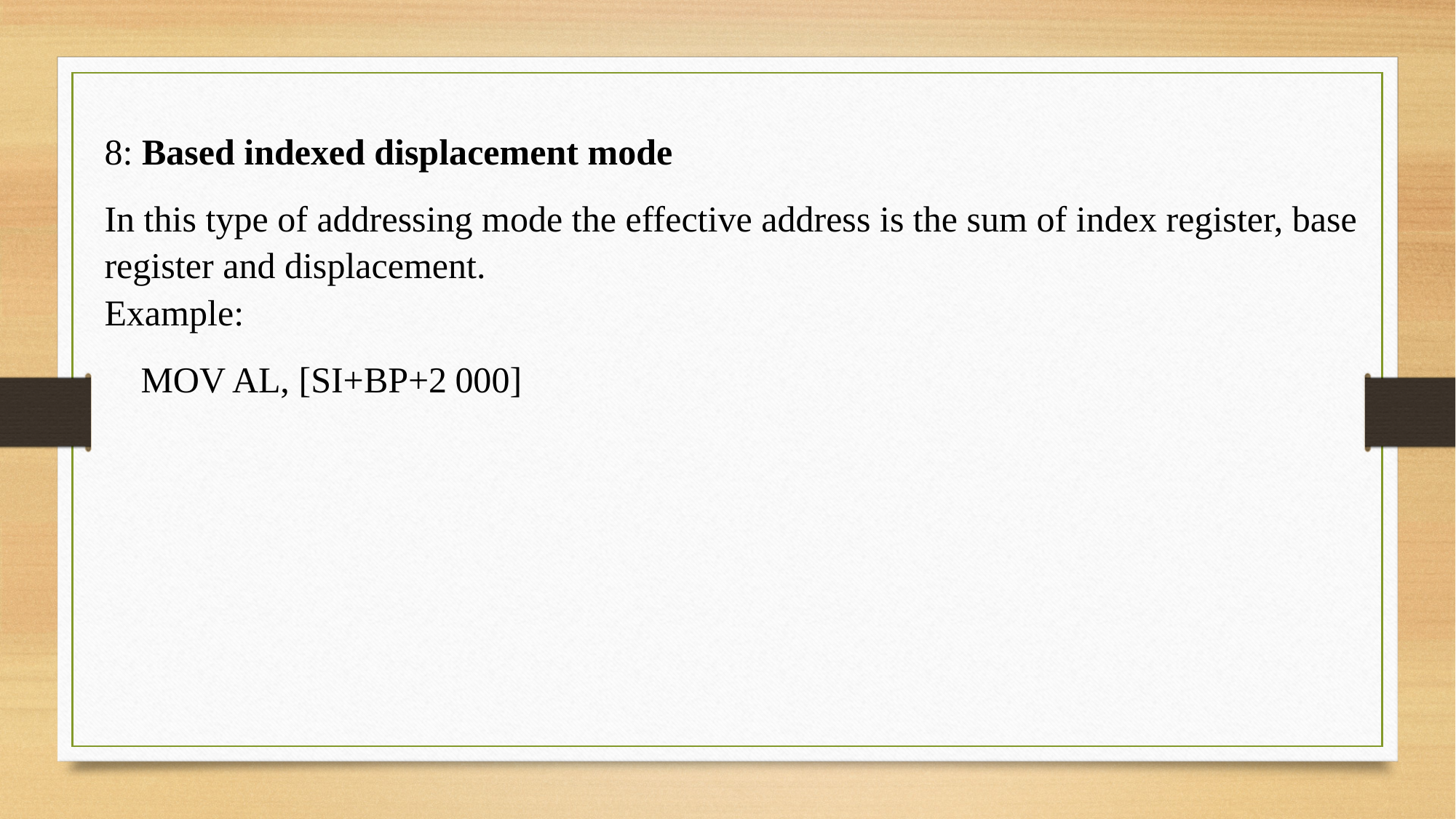

8: Based indexed displacement mode
In this type of addressing mode the effective address is the sum of index register, base register and displacement.
Example:
    MOV AL, [SI+BP+2 000]